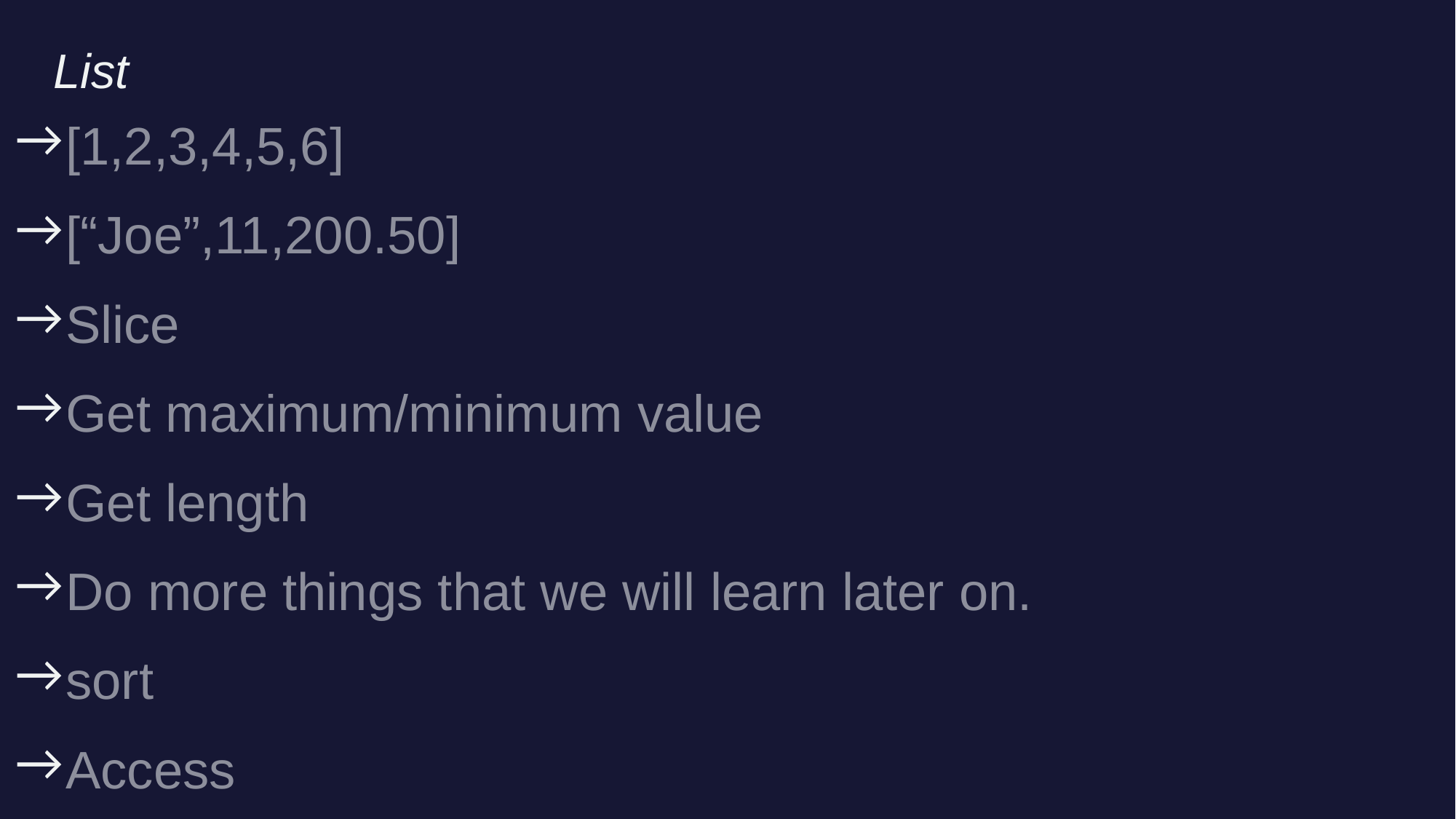

# List
[1,2,3,4,5,6]
[“Joe”,11,200.50]
Slice
Get maximum/minimum value
Get length
Do more things that we will learn later on.
sort
Access